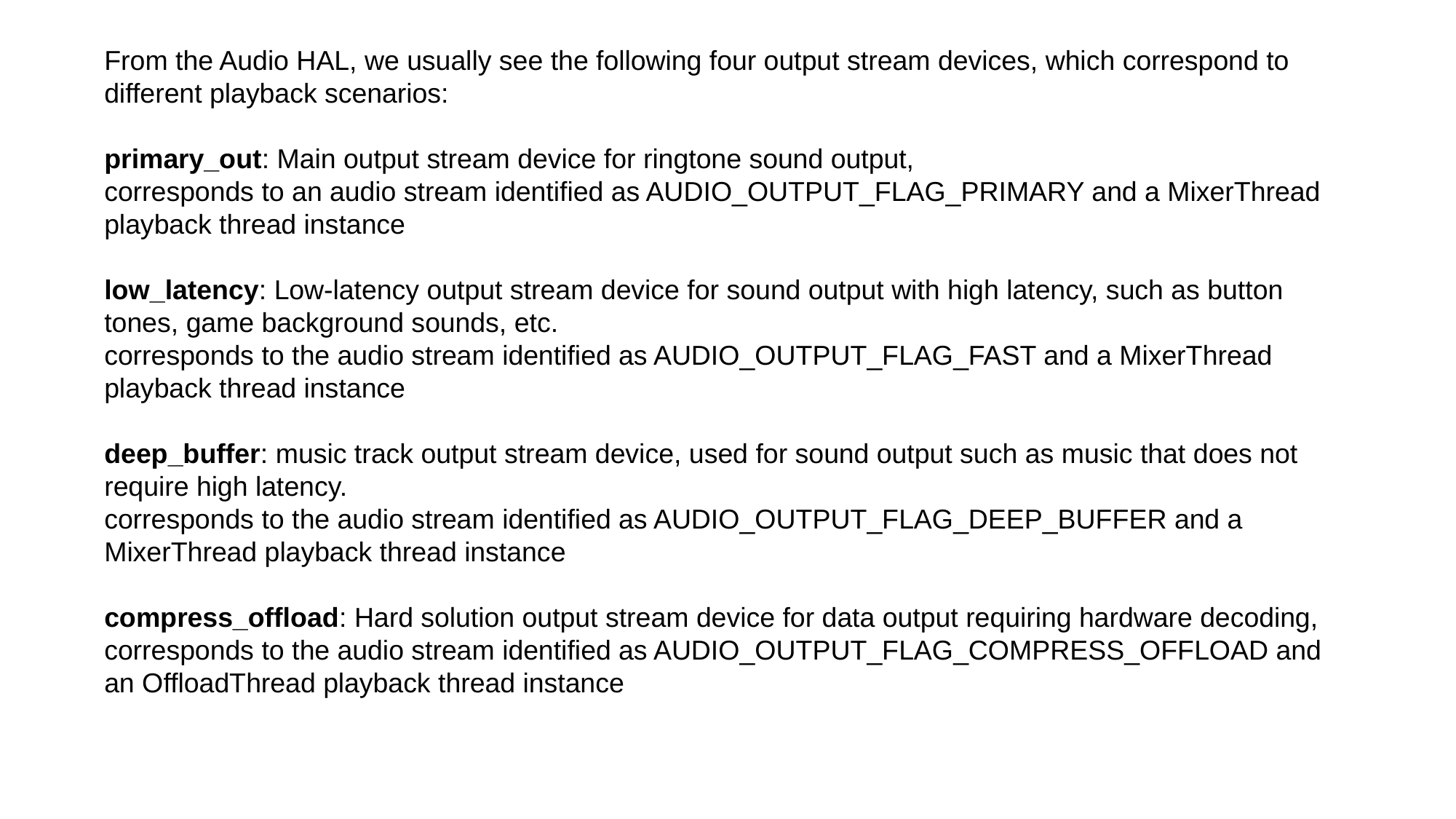

From the Audio HAL, we usually see the following four output stream devices, which correspond to different playback scenarios:

primary_out: Main output stream device for ringtone sound output,
corresponds to an audio stream identified as AUDIO_OUTPUT_FLAG_PRIMARY and a MixerThread playback thread instance

low_latency: Low-latency output stream device for sound output with high latency, such as button tones, game background sounds, etc.
corresponds to the audio stream identified as AUDIO_OUTPUT_FLAG_FAST and a MixerThread playback thread instance

deep_buffer: music track output stream device, used for sound output such as music that does not require high latency.
corresponds to the audio stream identified as AUDIO_OUTPUT_FLAG_DEEP_BUFFER and a MixerThread playback thread instance

compress_offload: Hard solution output stream device for data output requiring hardware decoding,
corresponds to the audio stream identified as AUDIO_OUTPUT_FLAG_COMPRESS_OFFLOAD and an OffloadThread playback thread instance